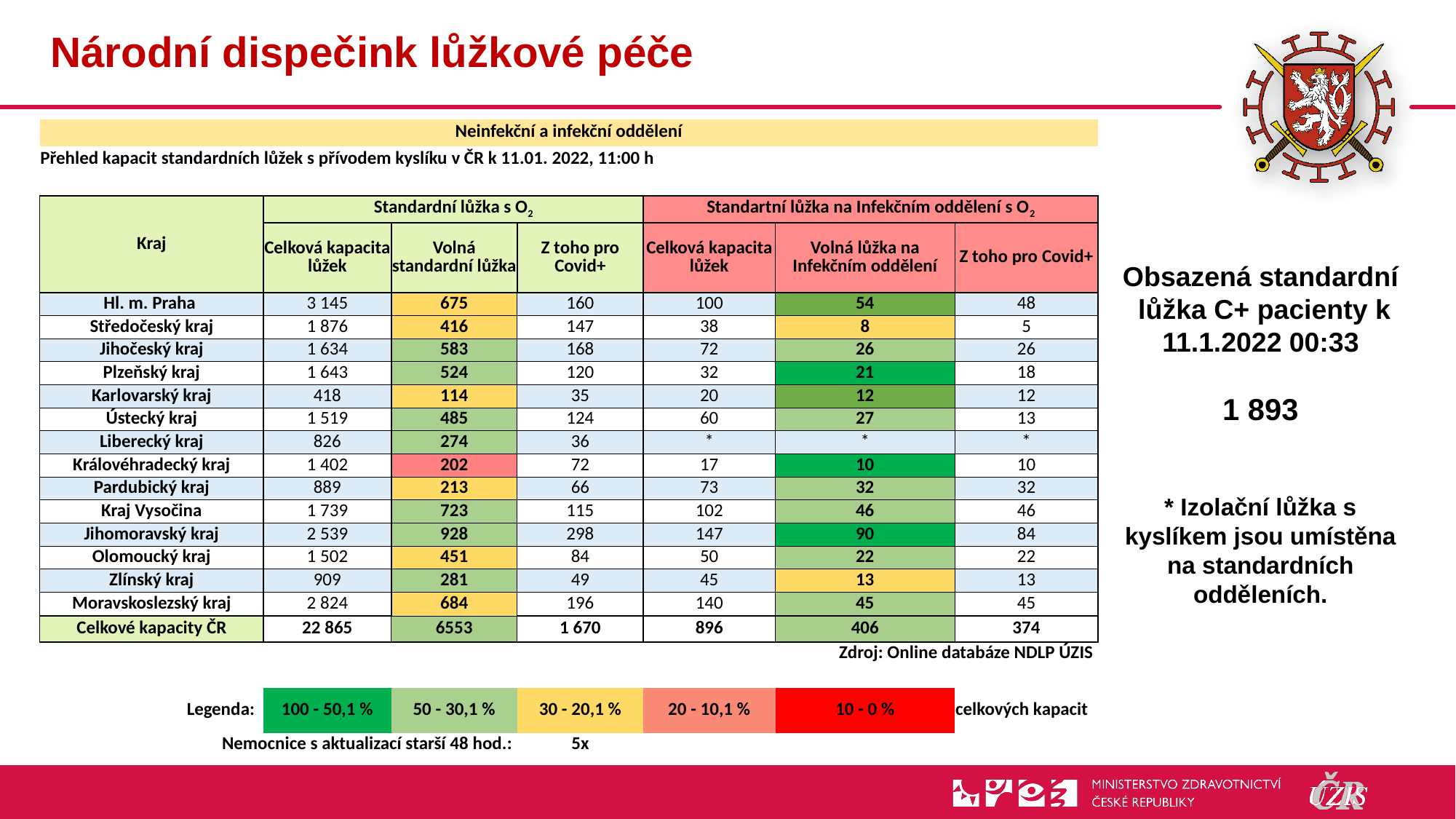

# Národní dispečink lůžkové péče
| Neinfekční a infekční oddělení |  |  |  |  |  |  |
| --- | --- | --- | --- | --- | --- | --- |
| Přehled kapacit standardních lůžek s přívodem kyslíku v ČR k 11.01. 2022, 11:00 h |  |  |  |  |  |  |
|  |  |  |  |  |  |  |
| Kraj | Standardní lůžka s O2 |  |  | Standartní lůžka na Infekčním oddělení s O2 |  |  |
|  | Celková kapacita lůžek | Volná standardní lůžka | Z toho pro Covid+ | Celková kapacita lůžek | Volná lůžka na Infekčním oddělení | Z toho pro Covid+ |
| Hl. m. Praha | 3 145 | 675 | 160 | 100 | 54 | 48 |
| Středočeský kraj | 1 876 | 416 | 147 | 38 | 8 | 5 |
| Jihočeský kraj | 1 634 | 583 | 168 | 72 | 26 | 26 |
| Plzeňský kraj | 1 643 | 524 | 120 | 32 | 21 | 18 |
| Karlovarský kraj | 418 | 114 | 35 | 20 | 12 | 12 |
| Ústecký kraj | 1 519 | 485 | 124 | 60 | 27 | 13 |
| Liberecký kraj | 826 | 274 | 36 | \* | \* | \* |
| Královéhradecký kraj | 1 402 | 202 | 72 | 17 | 10 | 10 |
| Pardubický kraj | 889 | 213 | 66 | 73 | 32 | 32 |
| Kraj Vysočina | 1 739 | 723 | 115 | 102 | 46 | 46 |
| Jihomoravský kraj | 2 539 | 928 | 298 | 147 | 90 | 84 |
| Olomoucký kraj | 1 502 | 451 | 84 | 50 | 22 | 22 |
| Zlínský kraj | 909 | 281 | 49 | 45 | 13 | 13 |
| Moravskoslezský kraj | 2 824 | 684 | 196 | 140 | 45 | 45 |
| Celkové kapacity ČR | 22 865 | 6553 | 1 670 | 896 | 406 | 374 |
| Zdroj: Online databáze NDLP ÚZIS |  |  |  |  |  |  |
|  |  |  |  |  |  |  |
| Legenda: | 100 - 50,1 % | 50 - 30,1 % | 30 - 20,1 % | 20 - 10,1 % | 10 - 0 % | celkových kapacit |
| Nemocnice s aktualizací starší 48 hod.: |  |  | 5x |  |  |  |
Obsazená standardní
 lůžka C+ pacienty k 11.1.2022 00:33

1 893
* Izolační lůžka s kyslíkem jsou umístěna na standardních odděleních.